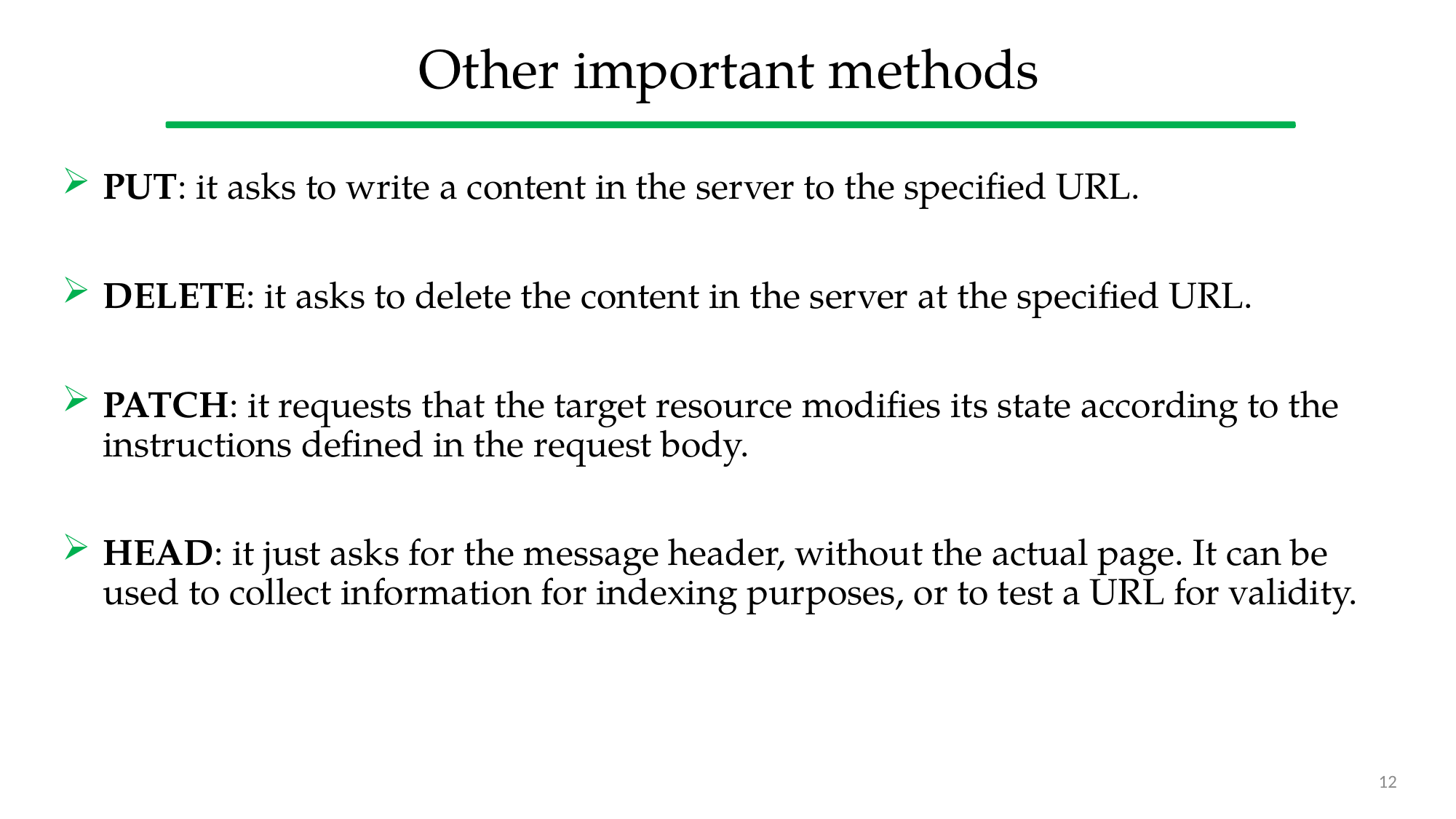

# Other important methods
PUT: it asks to write a content in the server to the specified URL.

DELETE: it asks to delete the content in the server at the specified URL.

PATCH: it requests that the target resource modifies its state according to the instructions defined in the request body.

HEAD: it just asks for the message header, without the actual page. It can be used to collect information for indexing purposes, or to test a URL for validity.

12